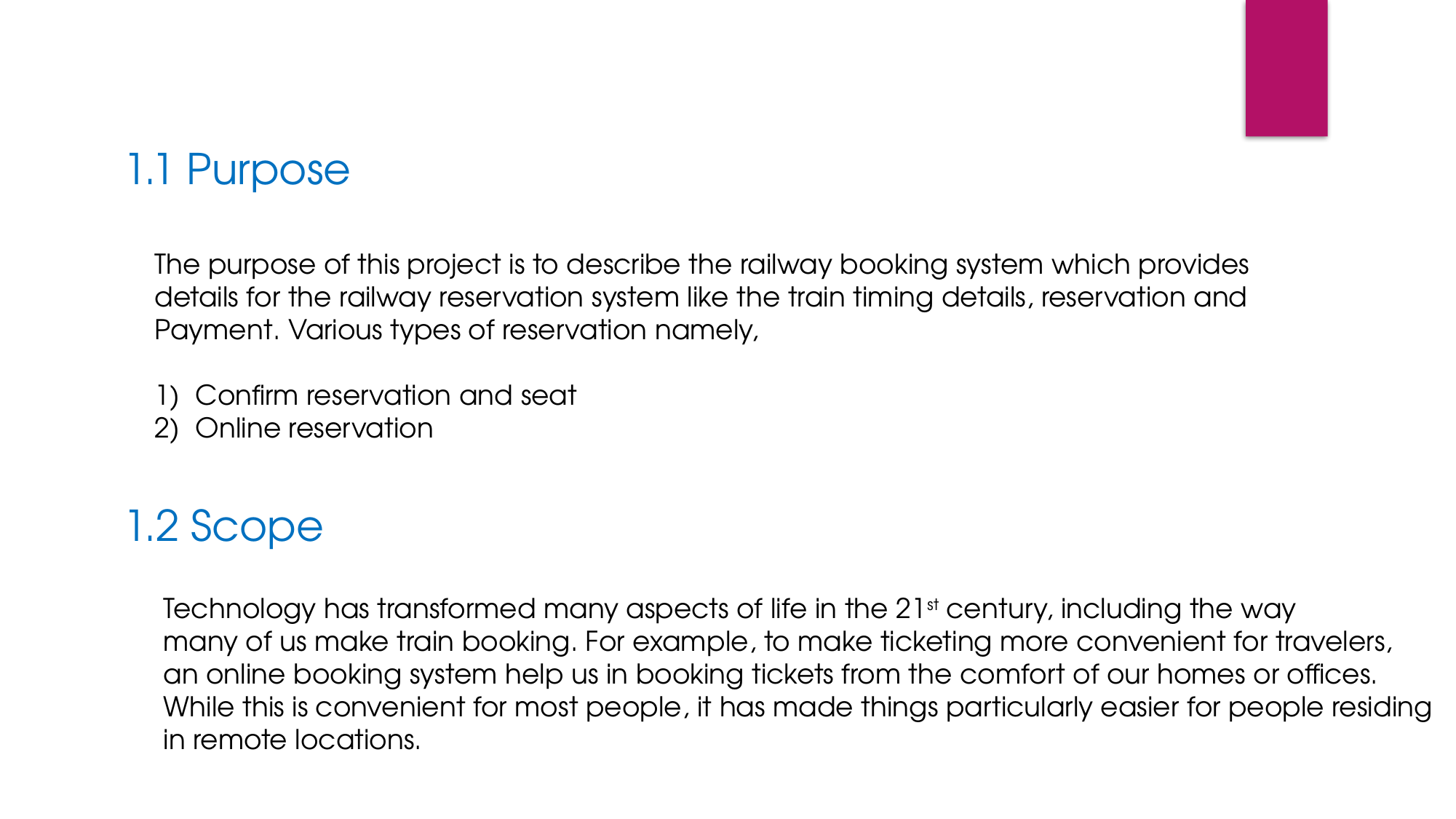

1.1 Purpose
The purpose of this project is to describe the railway booking system which provides
details for the railway reservation system like the train timing details, reservation and
Payment. Various types of reservation namely,

Confirm reservation and seat
Online reservation
1.2 Scope
Technology has transformed many aspects of life in the 21st century, including the way
many of us make train booking. For example, to make ticketing more convenient for travelers,
an online booking system help us in booking tickets from the comfort of our homes or offices.
While this is convenient for most people, it has made things particularly easier for people residing
in remote locations.